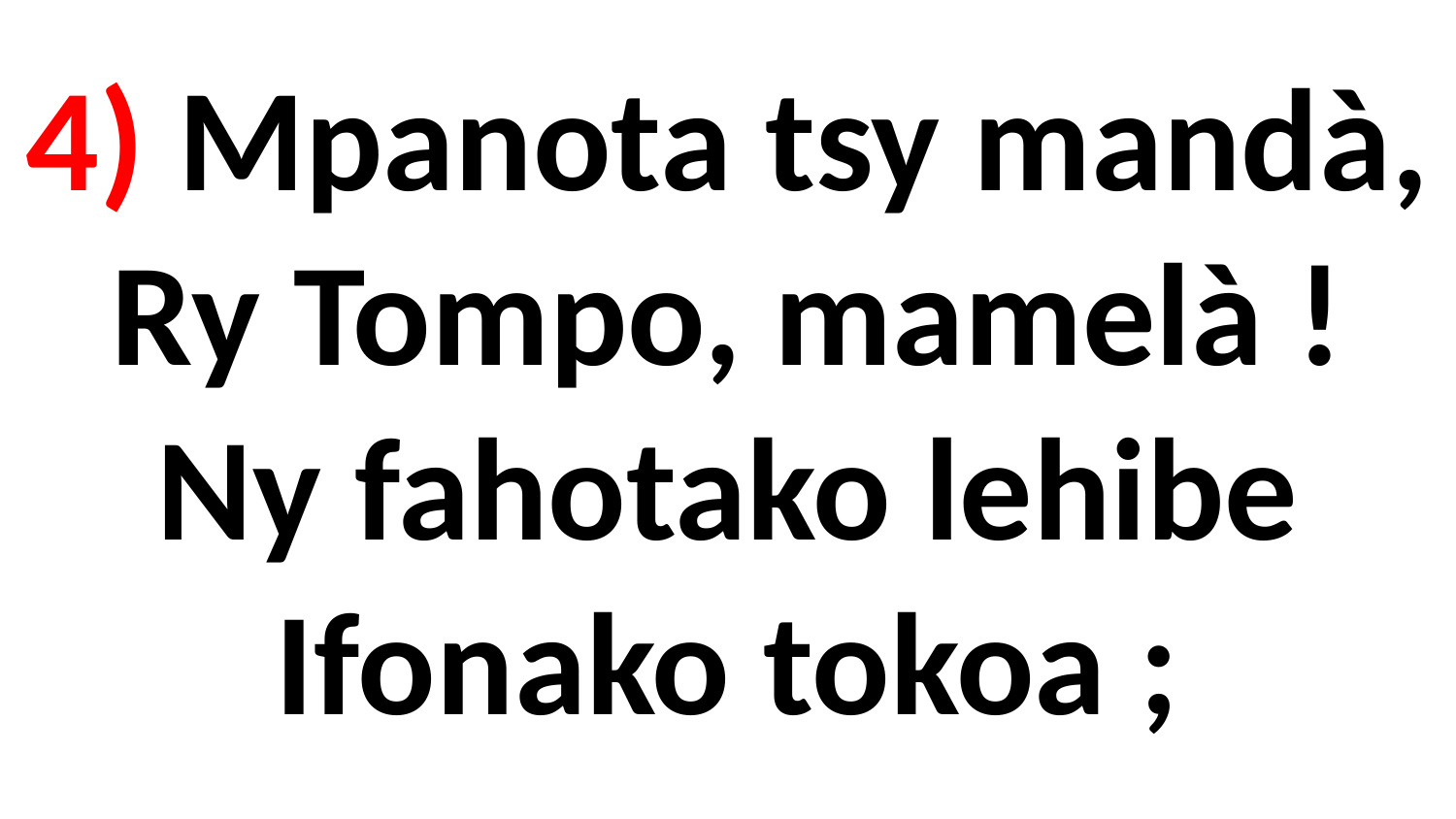

# 4) Mpanota tsy mandà, Ry Tompo, mamelà ! Ny fahotako lehibe Ifonako tokoa ;